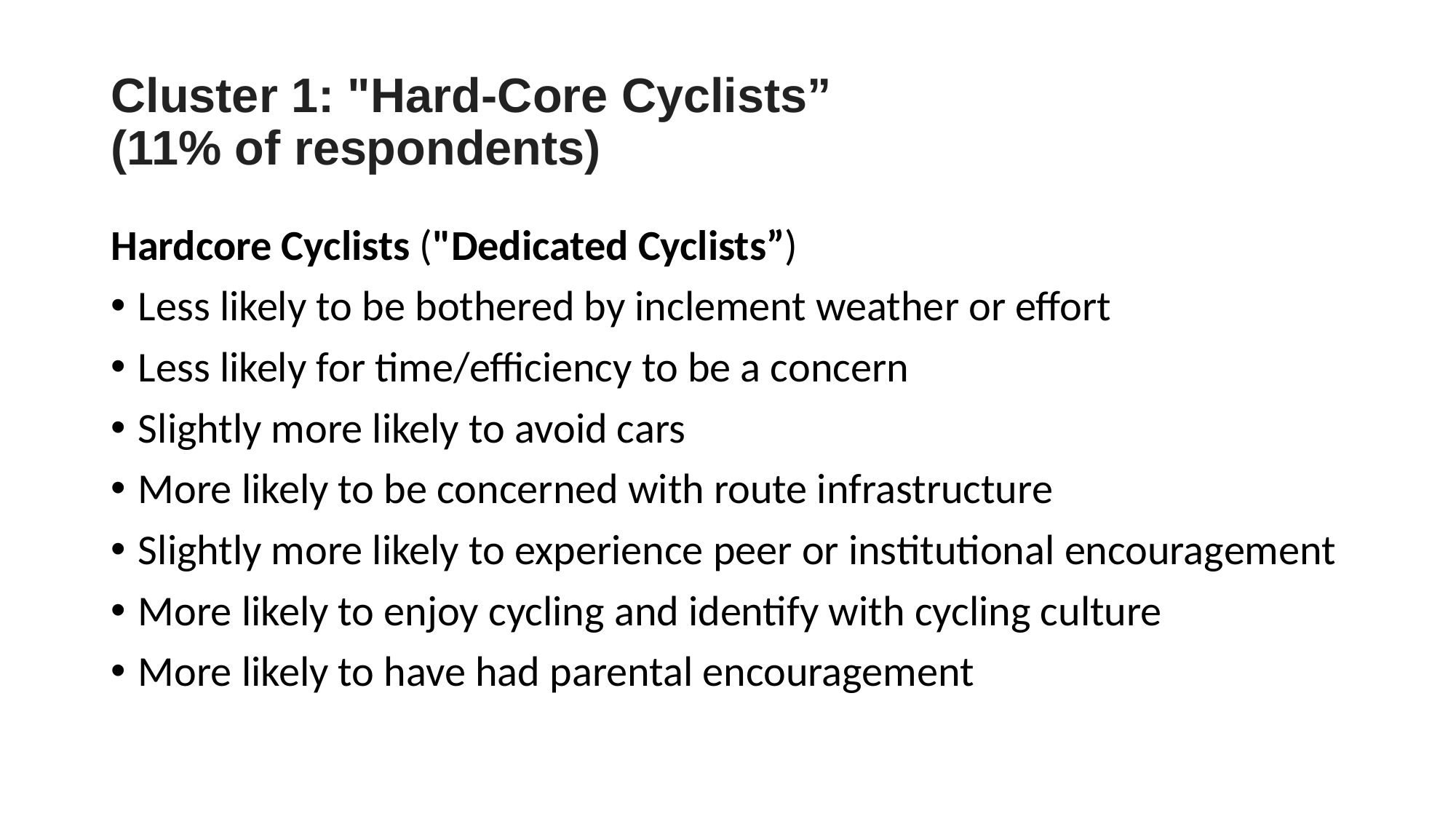

# Cluster 1: "Hard-Core Cyclists” (11% of respondents)
Hardcore Cyclists ("Dedicated Cyclists”)
Less likely to be bothered by inclement weather or effort
Less likely for time/efficiency to be a concern
Slightly more likely to avoid cars
More likely to be concerned with route infrastructure
Slightly more likely to experience peer or institutional encouragement
More likely to enjoy cycling and identify with cycling culture
More likely to have had parental encouragement